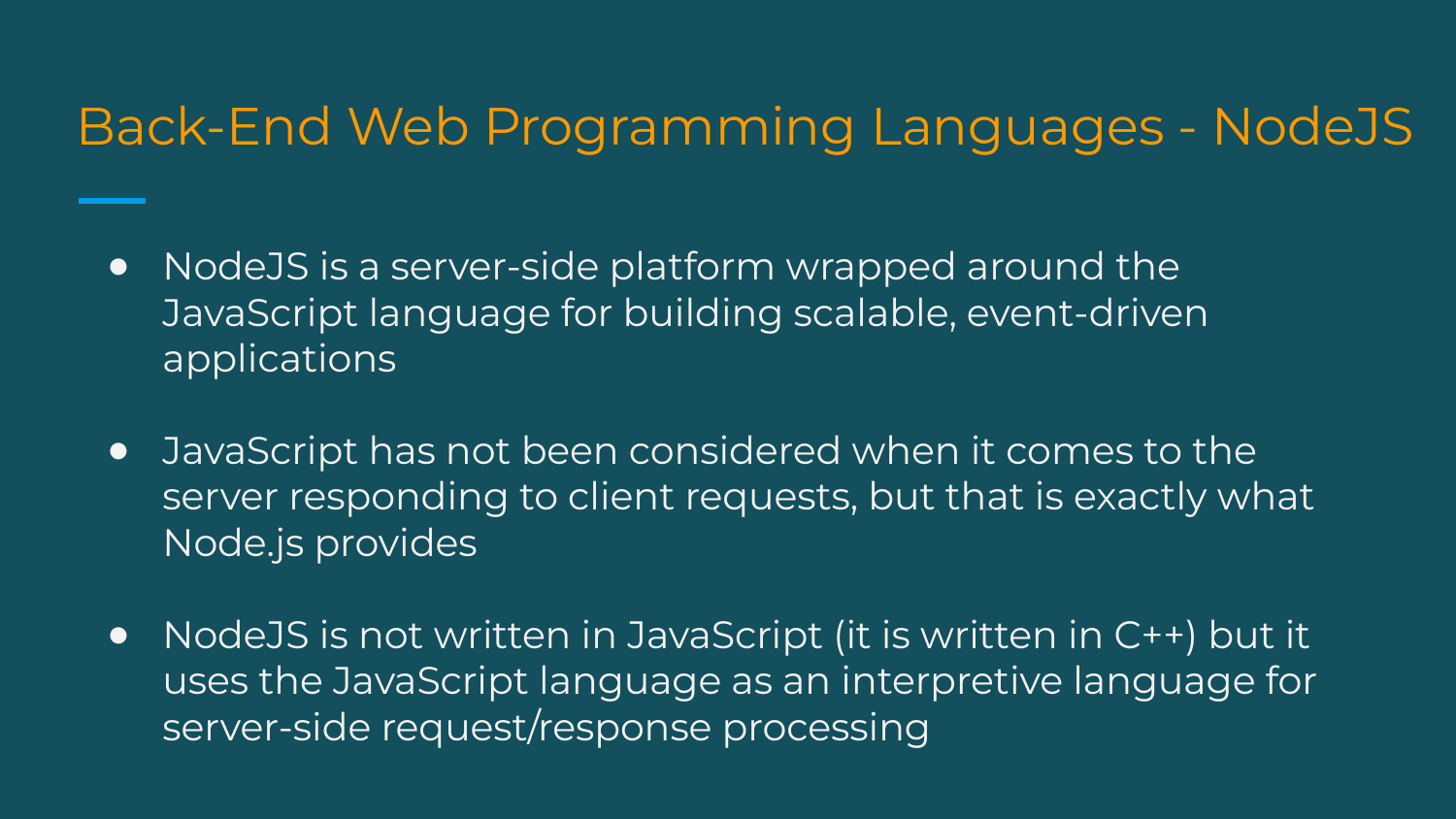

Back-End Web Programming Languages - NodeJS
NodeJS is a server-side platform wrapped around the JavaScript language for building scalable, event-driven applications

JavaScript has not been considered when it comes to the server responding to client requests, but that is exactly what Node.js provides

NodeJS is not written in JavaScript (it is written in C++) but it uses the JavaScript language as an interpretive language for server-side request/response processing